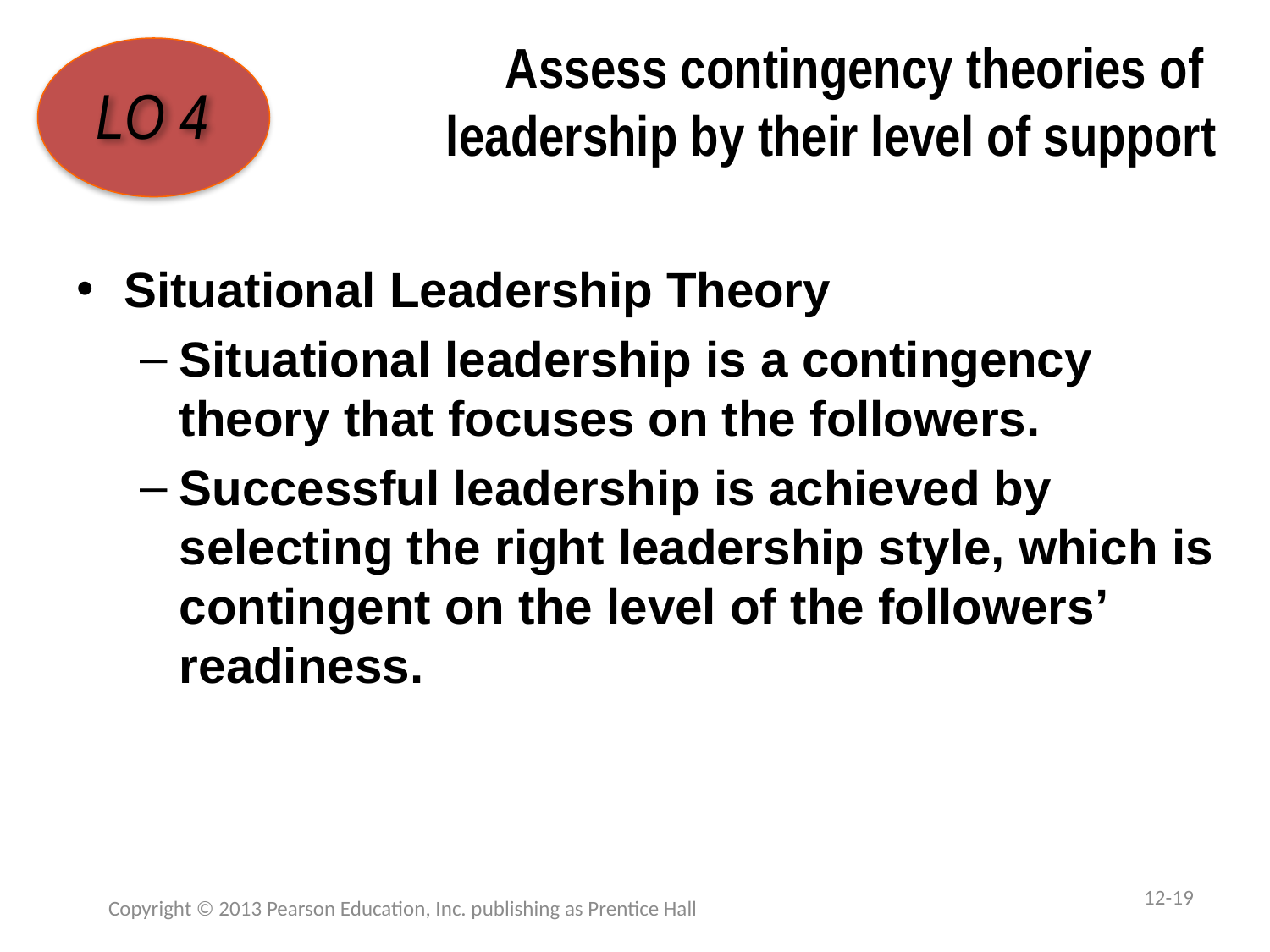

# Assess contingency theories of leadership by their level of support

LO 4
Situational Leadership Theory
Situational leadership is a contingency theory that focuses on the followers.
Successful leadership is achieved by selecting the right leadership style, which is contingent on the level of the followers’ readiness.

12-19
Copyright © 2013 Pearson Education, Inc. publishing as Prentice Hall
1